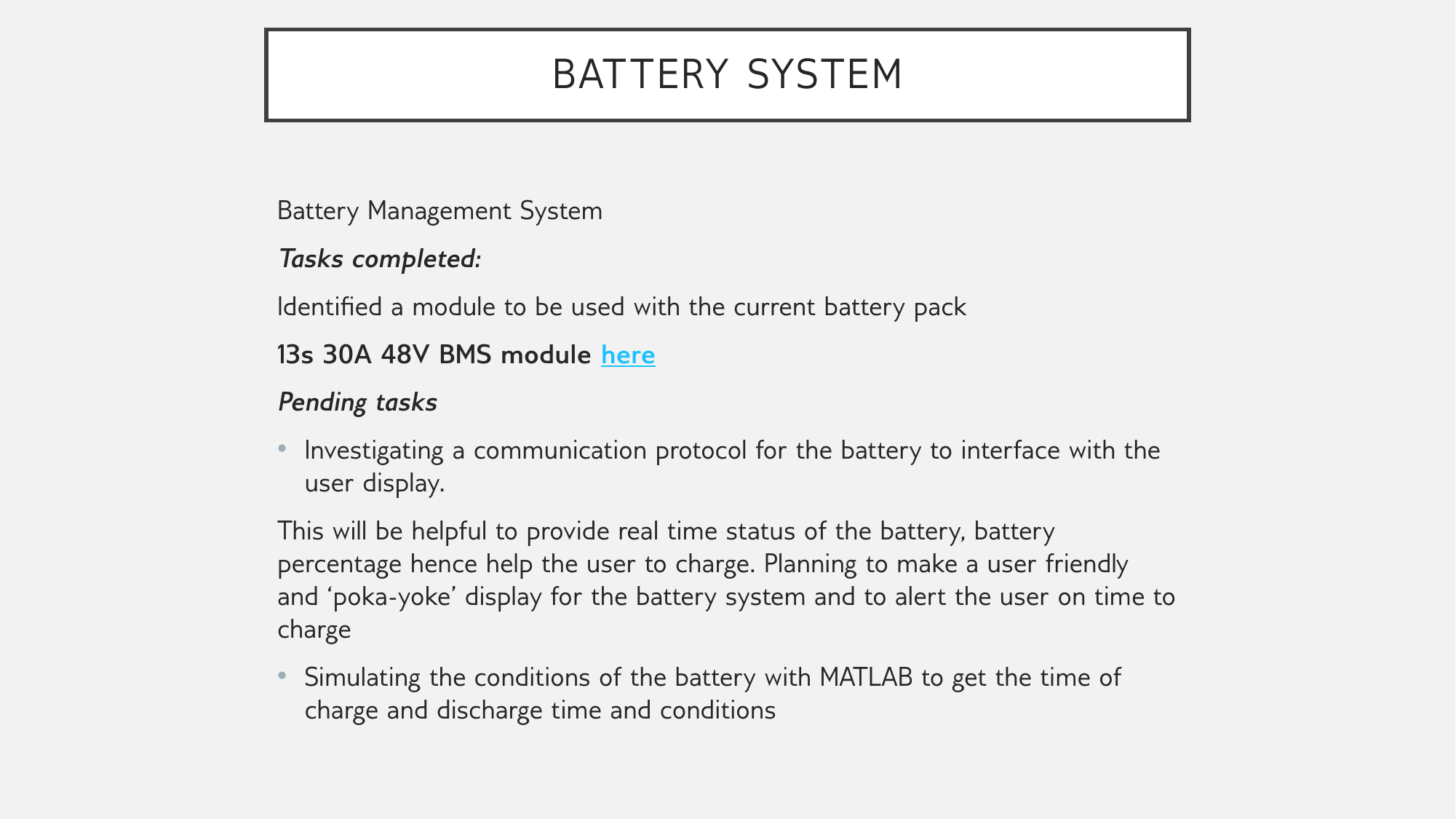

# Battery system
Battery Management System
Tasks completed:
Identified a module to be used with the current battery pack
13s 30A 48V BMS module here
Pending tasks
Investigating a communication protocol for the battery to interface with the user display.
This will be helpful to provide real time status of the battery, battery percentage hence help the user to charge. Planning to make a user friendly and ‘poka-yoke’ display for the battery system and to alert the user on time to charge
Simulating the conditions of the battery with MATLAB to get the time of charge and discharge time and conditions